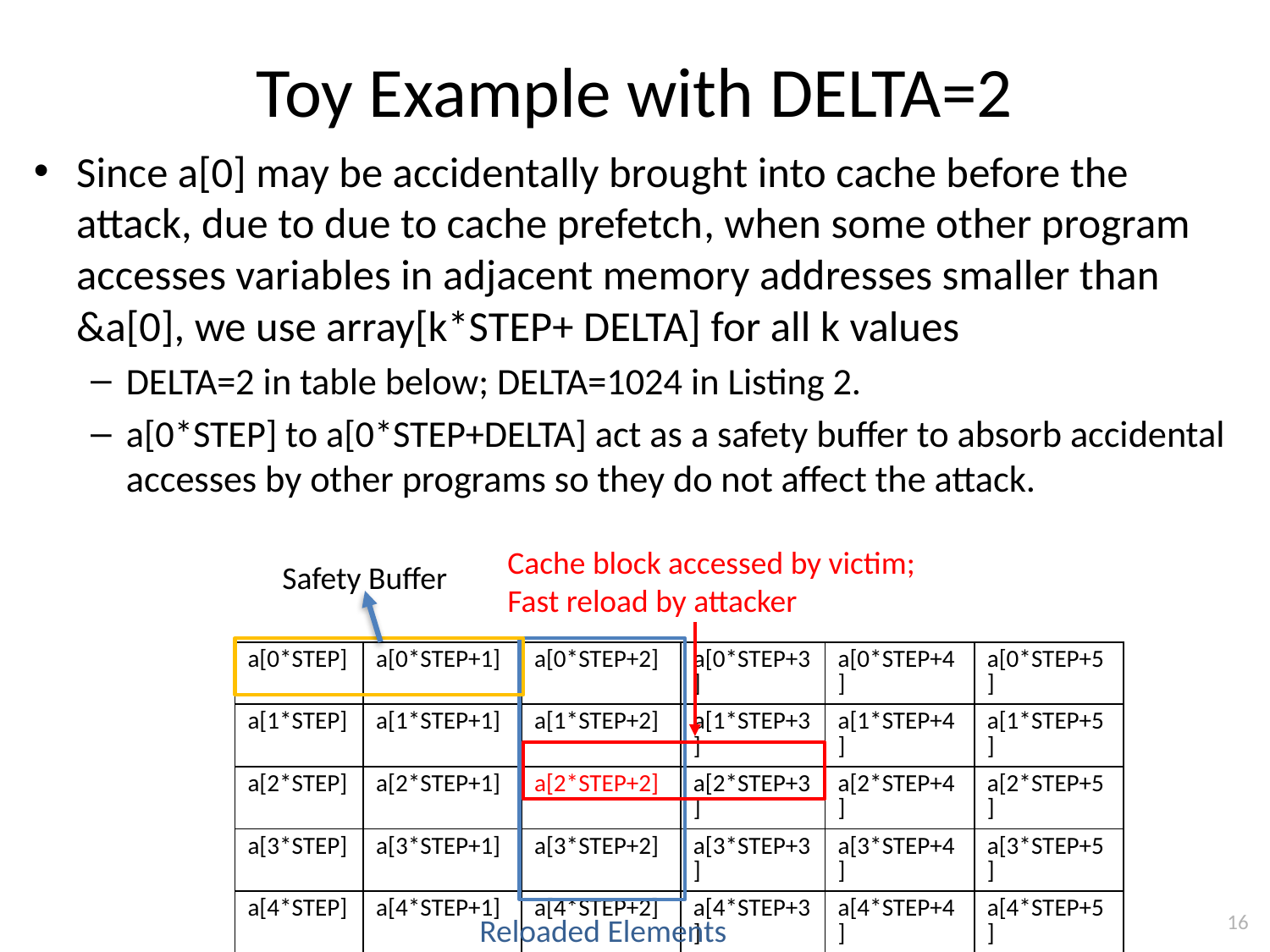

# Toy Example with DELTA=2
Since a[0] may be accidentally brought into cache before the attack, due to due to cache prefetch, when some other program accesses variables in adjacent memory addresses smaller than &a[0], we use array[k*STEP+ DELTA] for all k values
DELTA=2 in table below; DELTA=1024 in Listing 2.
a[0*STEP] to a[0*STEP+DELTA] act as a safety buffer to absorb accidental accesses by other programs so they do not affect the attack.
Cache block accessed by victim;
Fast reload by attacker
Safety Buffer

| a[0\*STEP] | a[0\*STEP+1] | a[0\*STEP+2] | a[0\*STEP+3] | a[0\*STEP+4] | a[0\*STEP+5] |
| --- | --- | --- | --- | --- | --- |
| a[1\*STEP] | a[1\*STEP+1] | a[1\*STEP+2] | a[1\*STEP+3] | a[1\*STEP+4] | a[1\*STEP+5] |
| a[2\*STEP] | a[2\*STEP+1] | a[2\*STEP+2] | a[2\*STEP+3] | a[2\*STEP+4] | a[2\*STEP+5] |
| a[3\*STEP] | a[3\*STEP+1] | a[3\*STEP+2] | a[3\*STEP+3] | a[3\*STEP+4] | a[3\*STEP+5] |
| a[4\*STEP] | a[4\*STEP+1] | a[4\*STEP+2] | a[4\*STEP+3] | a[4\*STEP+4] | a[4\*STEP+5] |

16
Reloaded Elements